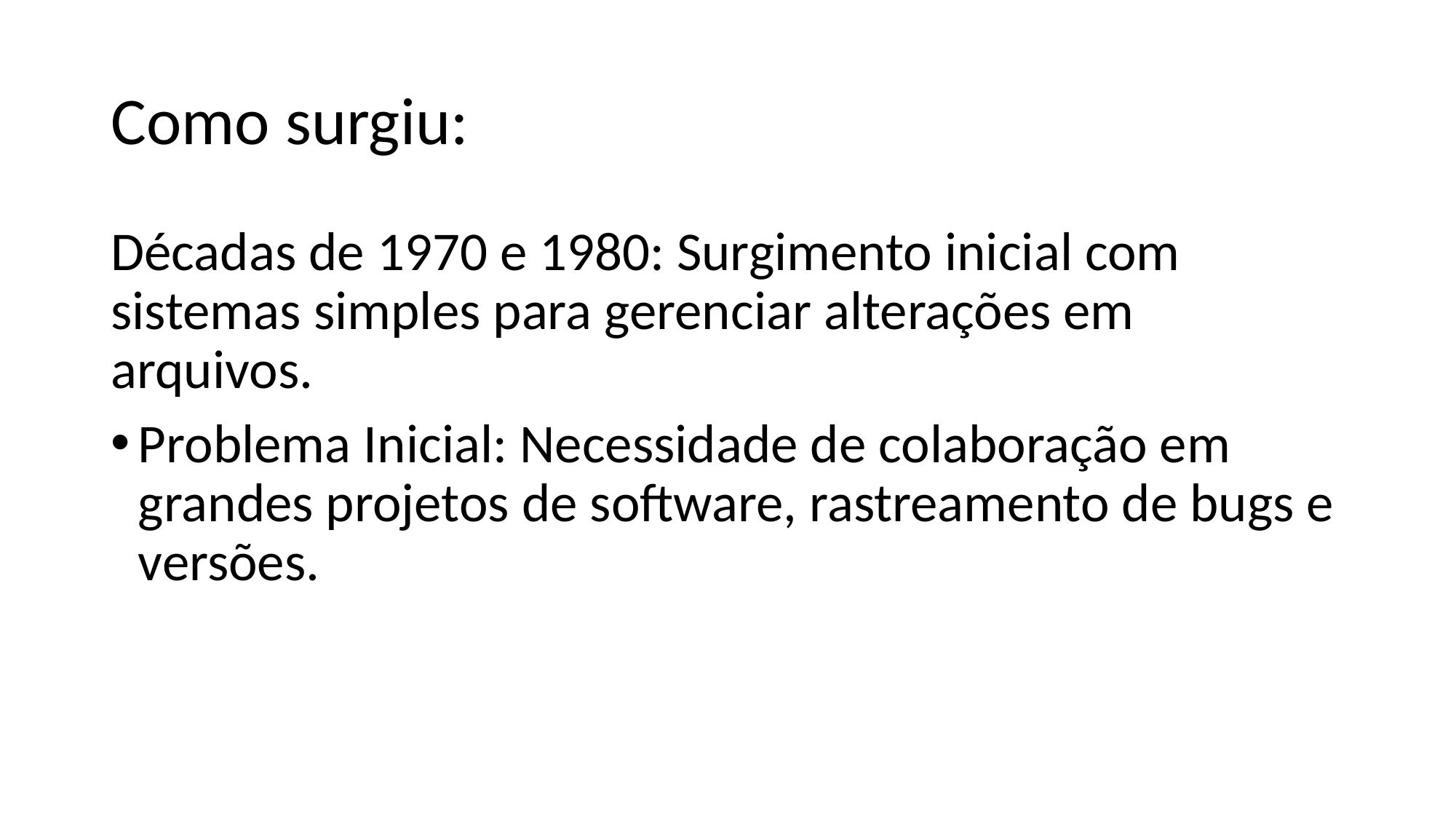

# Como surgiu:
Décadas de 1970 e 1980: Surgimento inicial com sistemas simples para gerenciar alterações em arquivos.
Problema Inicial: Necessidade de colaboração em grandes projetos de software, rastreamento de bugs e versões.